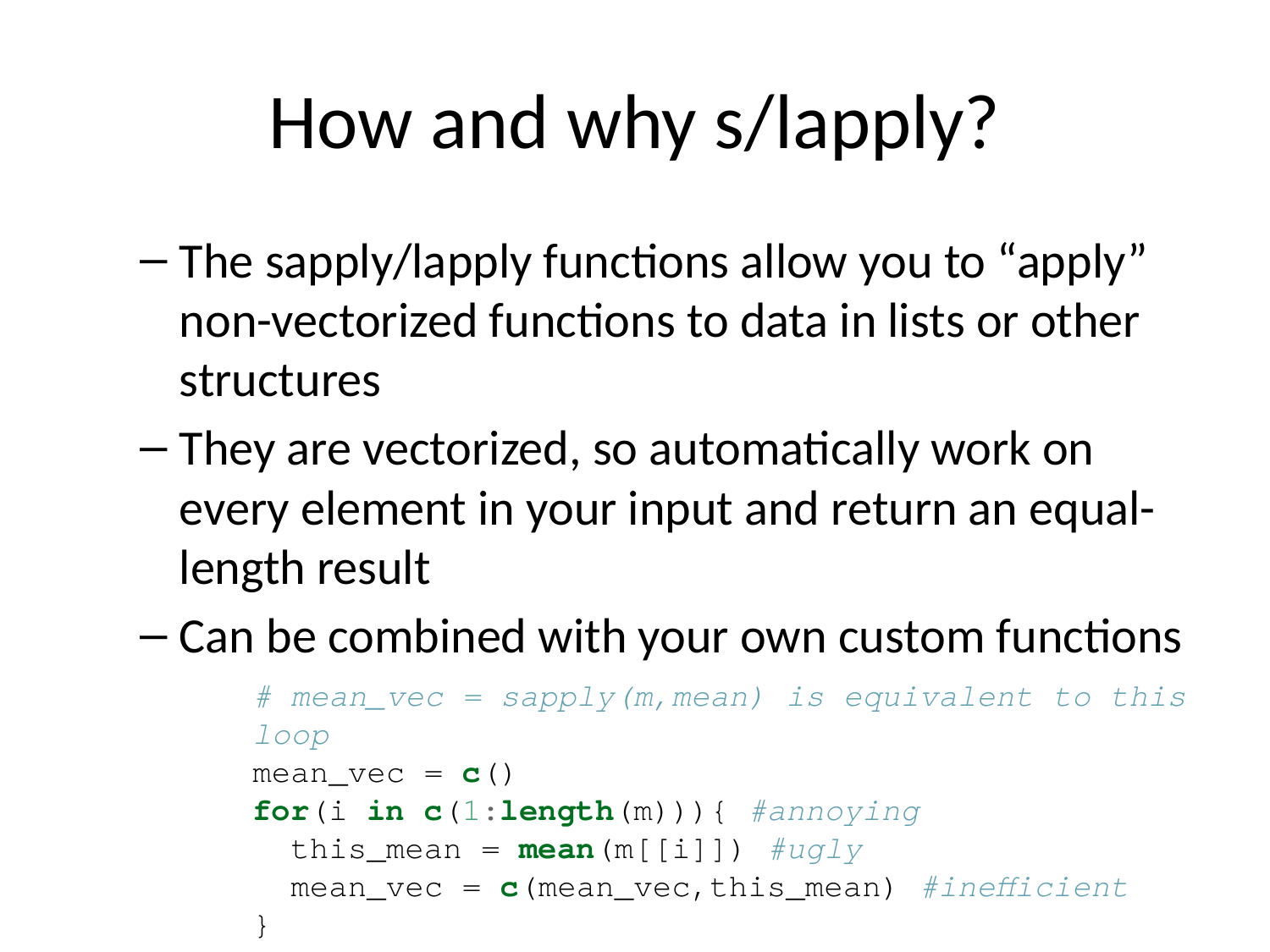

# How and why s/lapply?
The sapply/lapply functions allow you to “apply” non-vectorized functions to data in lists or other structures
They are vectorized, so automatically work on every element in your input and return an equal-length result
Can be combined with your own custom functions
# mean_vec = sapply(m,mean) is equivalent to this loop mean_vec = c() for(i in c(1:length(m))){ #annoying this_mean = mean(m[[i]]) #ugly mean_vec = c(mean_vec,this_mean) #inefficient }